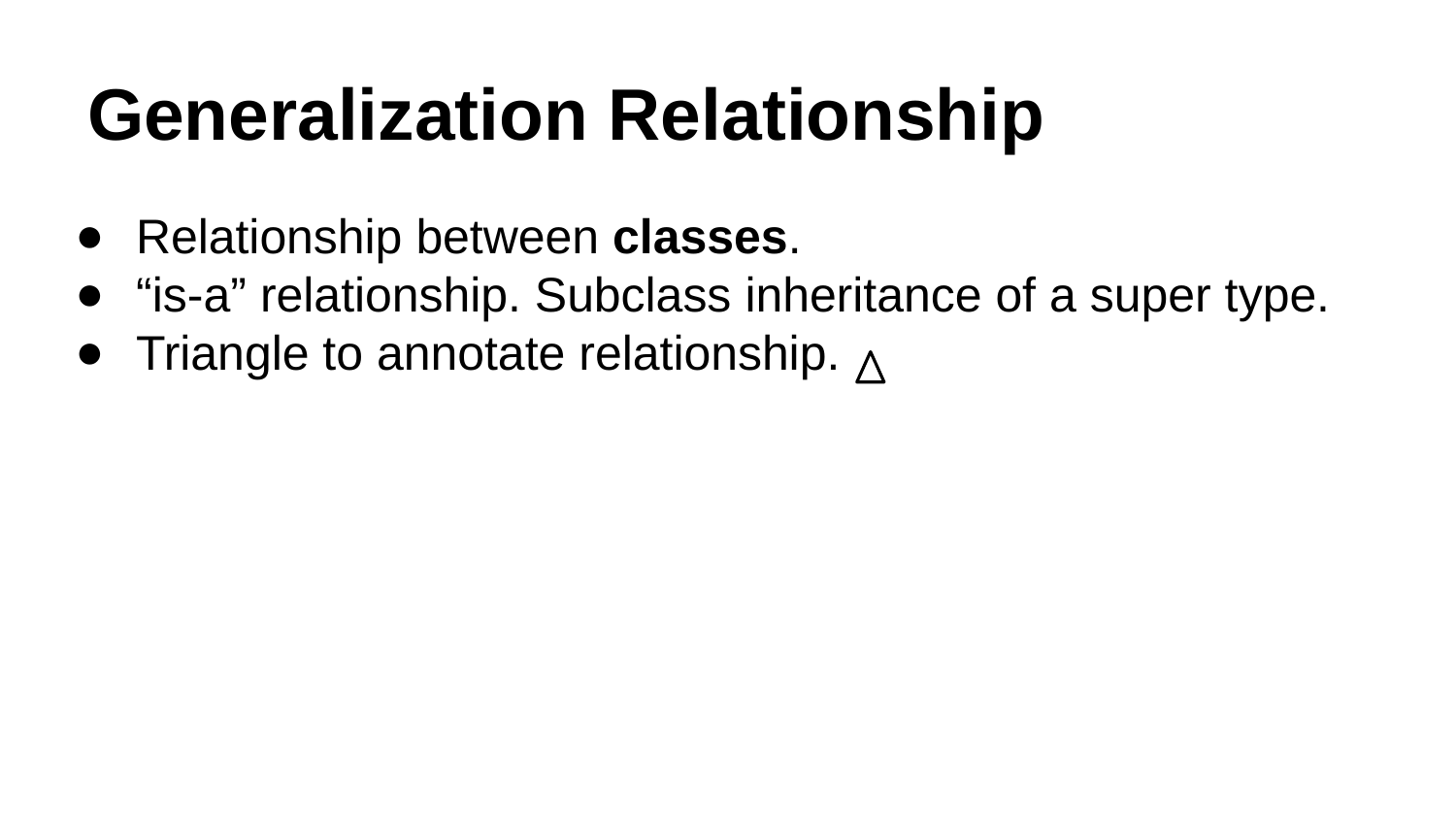

# Generalization Relationship
Relationship between classes.
“is-a” relationship. Subclass inheritance of a super type.
Triangle to annotate relationship.